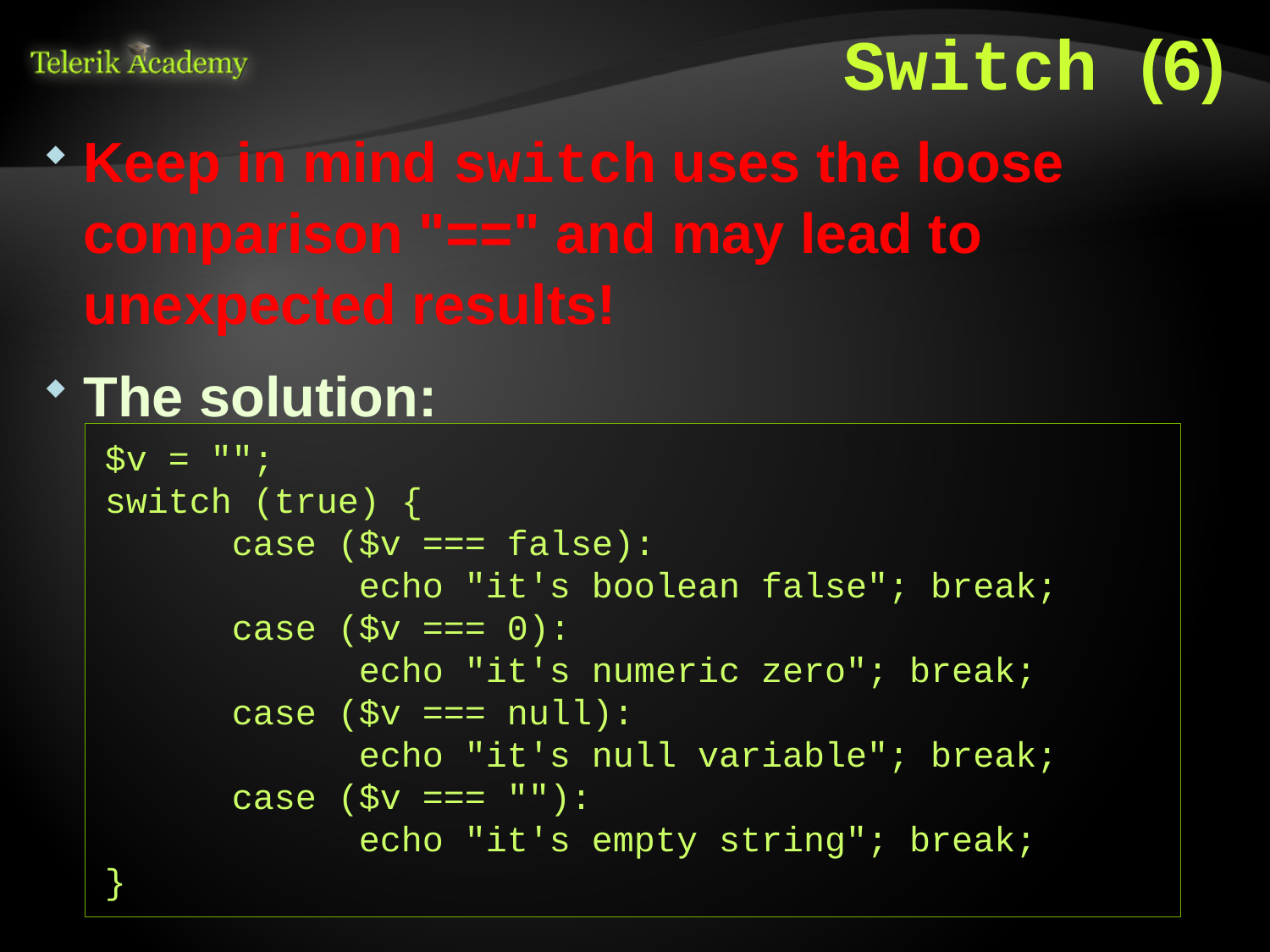

# Switch (6)
Keep in mind switch uses the loose comparison "==" and may lead to unexpected results!
The solution:
$v = "";
switch (true) {
	case ($v === false):
		echo "it's boolean false"; break;
	case ($v === 0):
		echo "it's numeric zero"; break;
	case ($v === null):
		echo "it's null variable"; break;
	case ($v === ""):
		echo "it's empty string"; break;
}